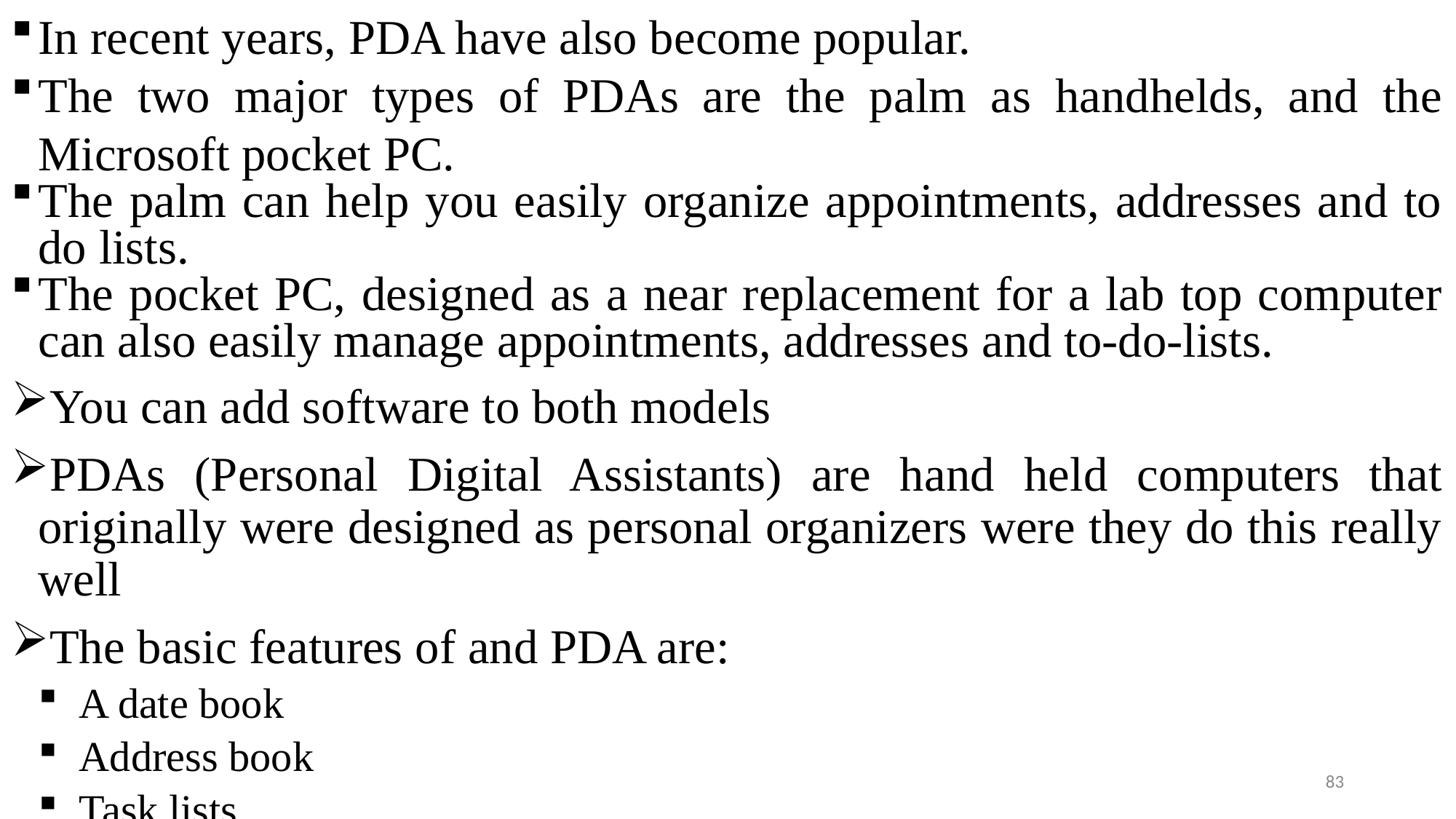

In recent years, PDA have also become popular.
The two major types of PDAs are the palm as handhelds, and the Microsoft pocket PC.
The palm can help you easily organize appointments, addresses and to do lists.
The pocket PC, designed as a near replacement for a lab top computer can also easily manage appointments, addresses and to-do-lists.
You can add software to both models
PDAs (Personal Digital Assistants) are hand held computers that originally were designed as personal organizers were they do this really well
The basic features of and PDA are:
A date book
Address book
Task lists
Memo pad

83